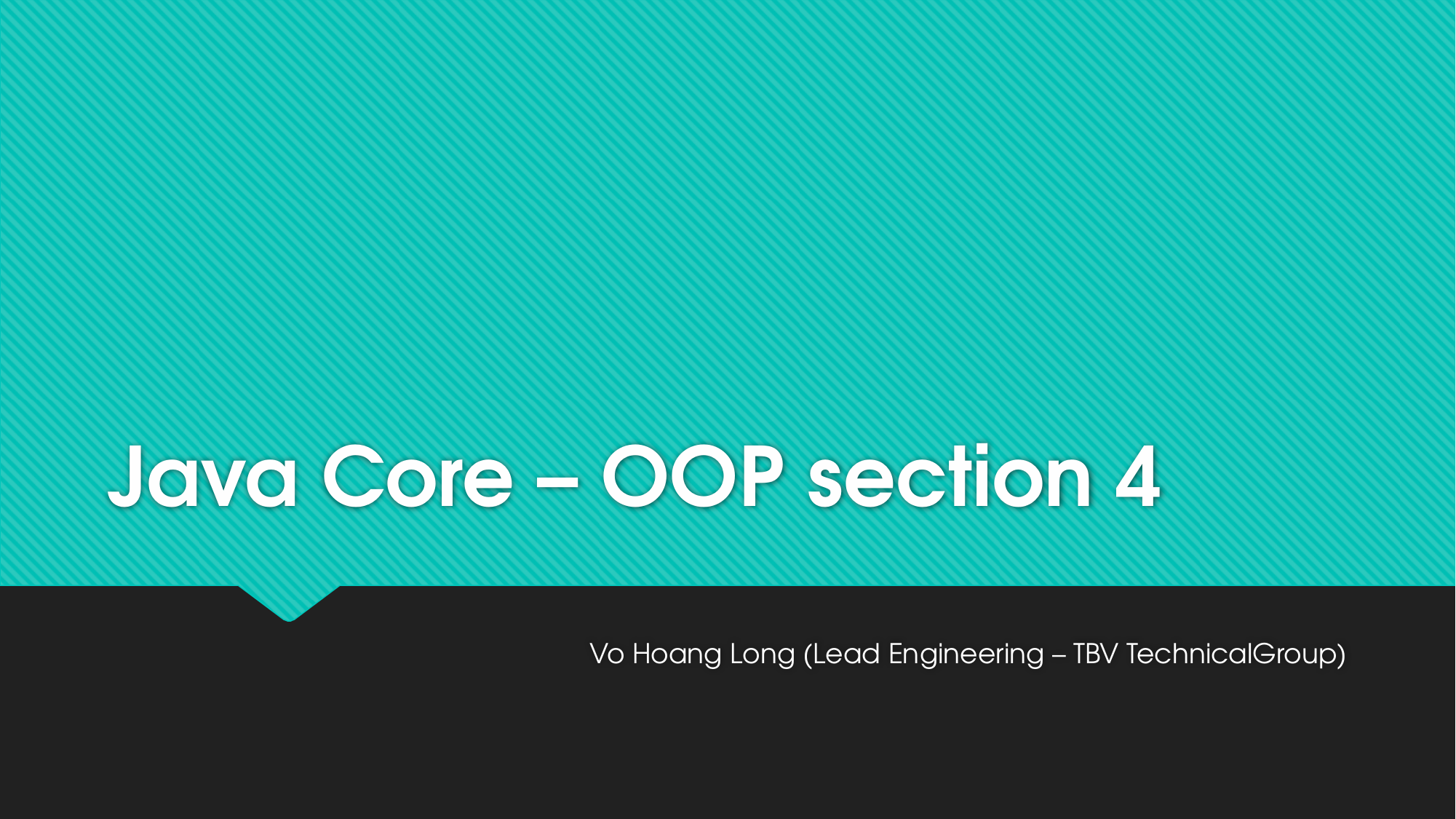

# Java Core – OOP section 4
Vo Hoang Long (Lead Engineering – TBV TechnicalGroup)